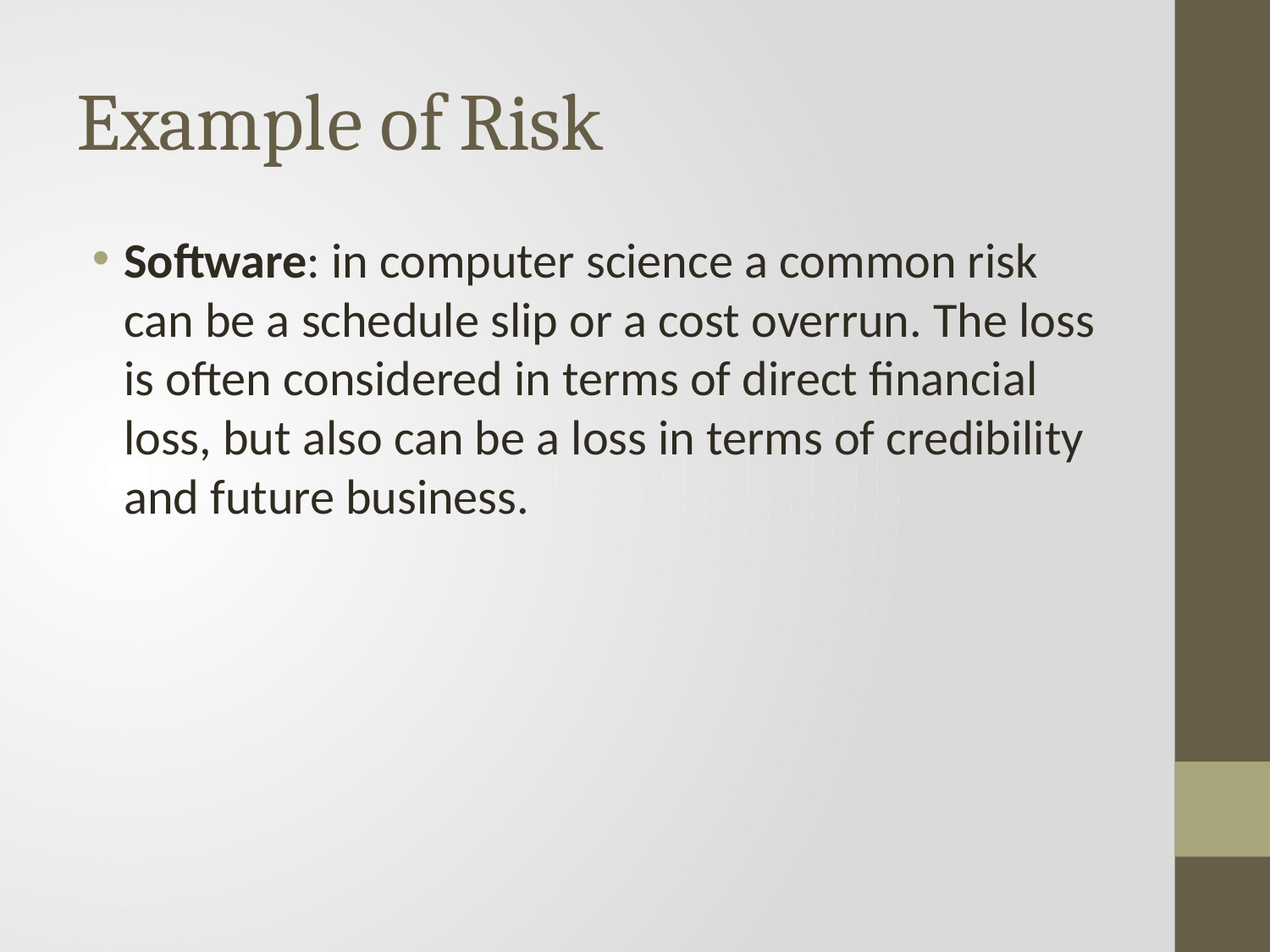

# Example of Risk
Software: in computer science a common risk can be a schedule slip or a cost overrun. The loss is often considered in terms of direct financial loss, but also can be a loss in terms of credibility and future business.